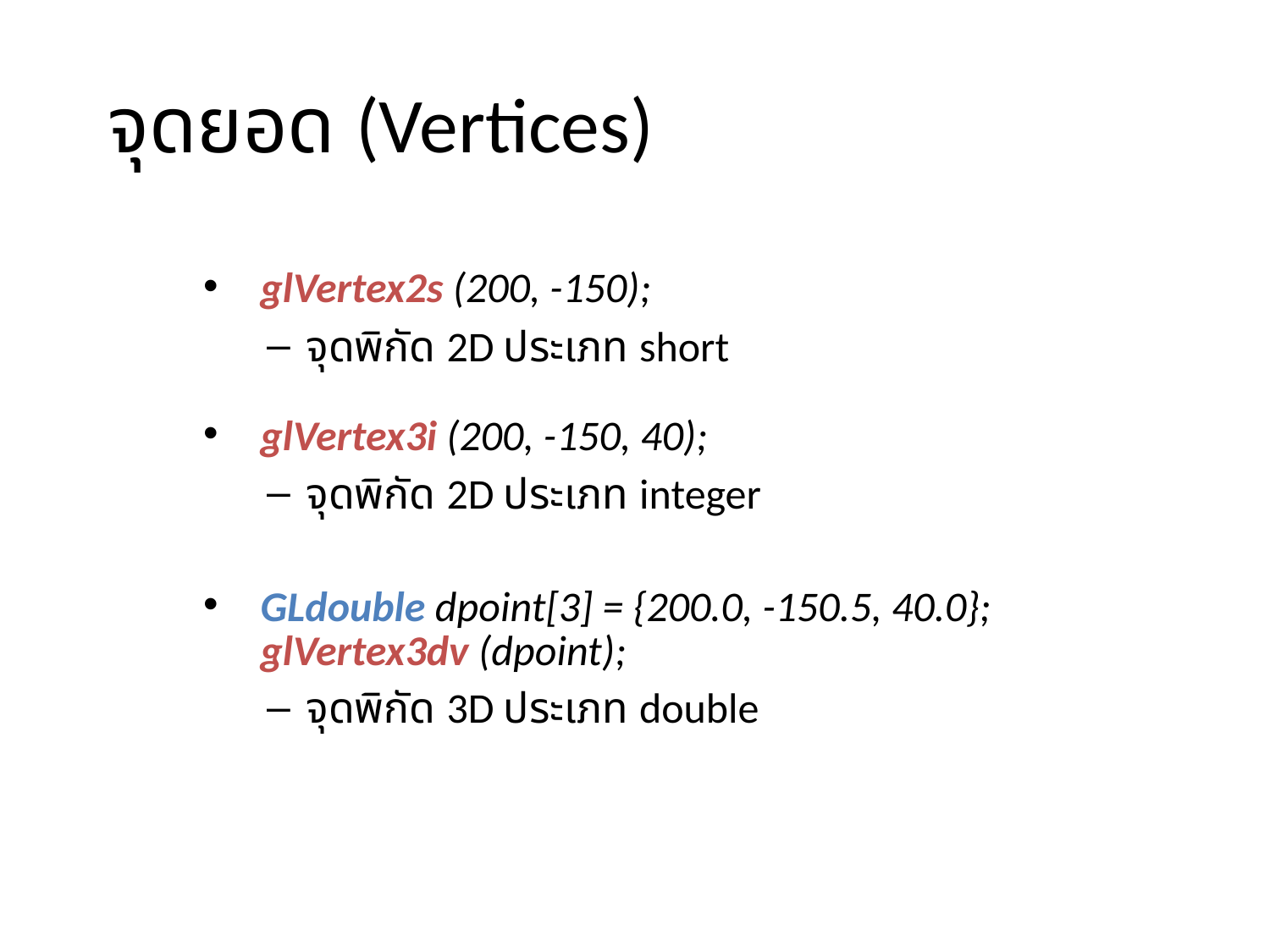

# จุดยอด (Vertices)
 glVertex2s (200, -150);
จุดพิกัด 2D ประเภท short

 glVertex3i (200, -150, 40);
จุดพิกัด 2D ประเภท integer

 GLdouble dpoint[3] = {200.0, -150.5, 40.0};
      glVertex3dv (dpoint);
จุดพิกัด 3D ประเภท double